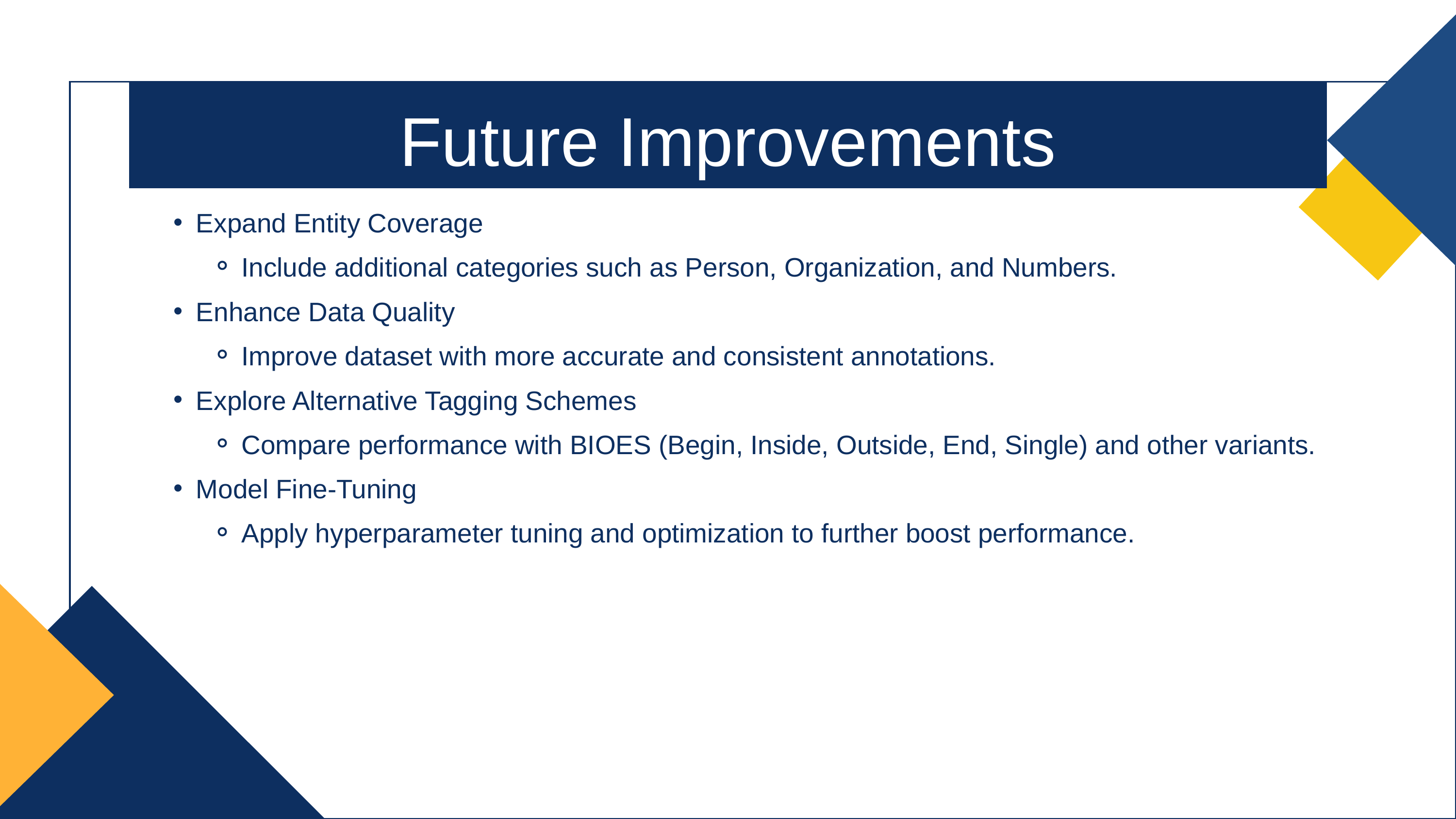

Future Improvements
Expand Entity Coverage
Include additional categories such as Person, Organization, and Numbers.
Enhance Data Quality
Improve dataset with more accurate and consistent annotations.
Explore Alternative Tagging Schemes
Compare performance with BIOES (Begin, Inside, Outside, End, Single) and other variants.
Model Fine-Tuning
Apply hyperparameter tuning and optimization to further boost performance.